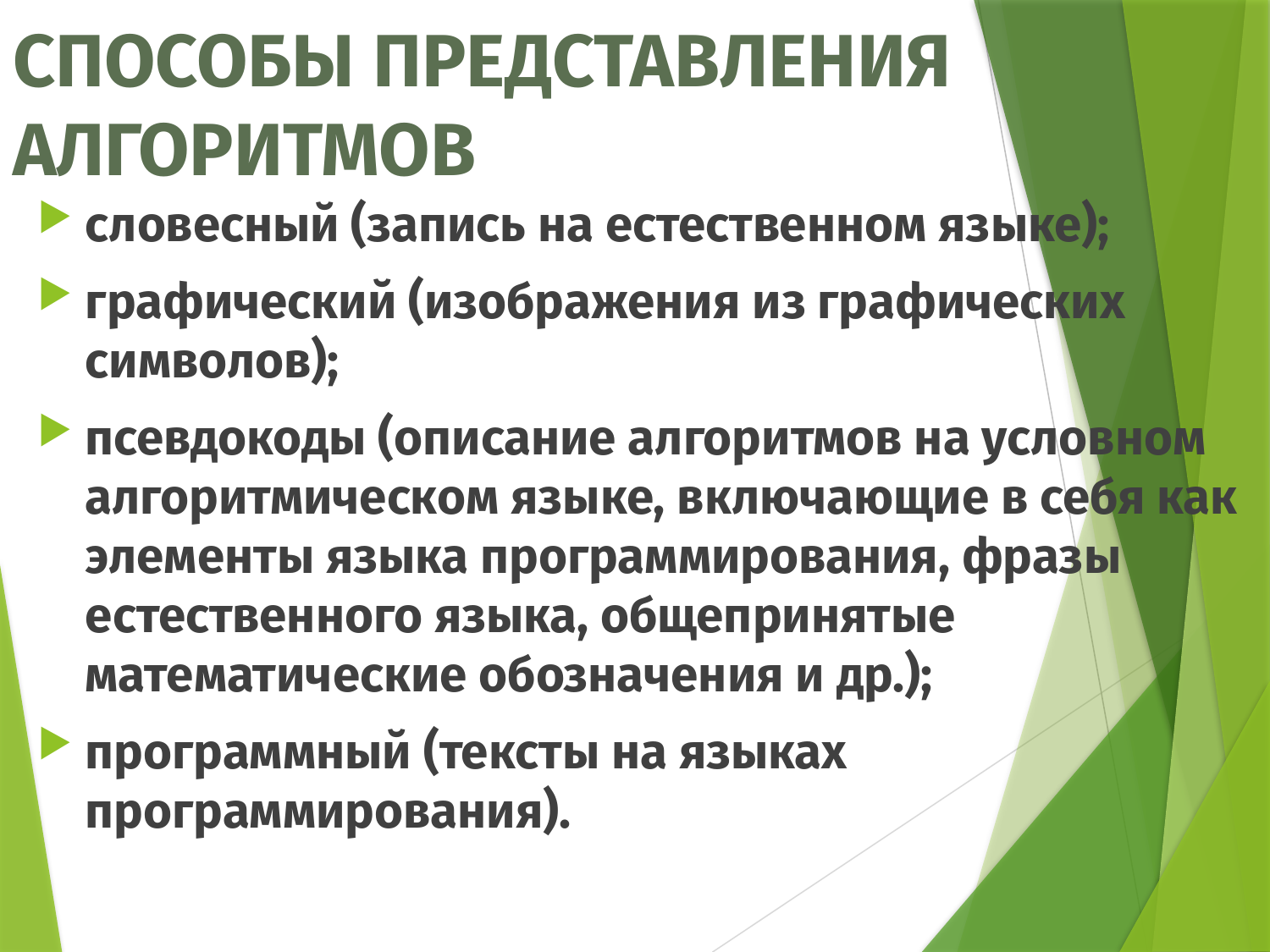

# СПОСОБЫ ПРЕДСТАВЛЕНИЯ АЛГОРИТМОВ
словесный (запись на естественном языке);
графический (изображения из графических символов);
псевдокоды (описание алгоритмов на условном алгоритмическом языке, включающие в себя как элементы языка программирования, фразы естественного языка, общепринятые математические обозначения и др.);
программный (тексты на языках программирования).